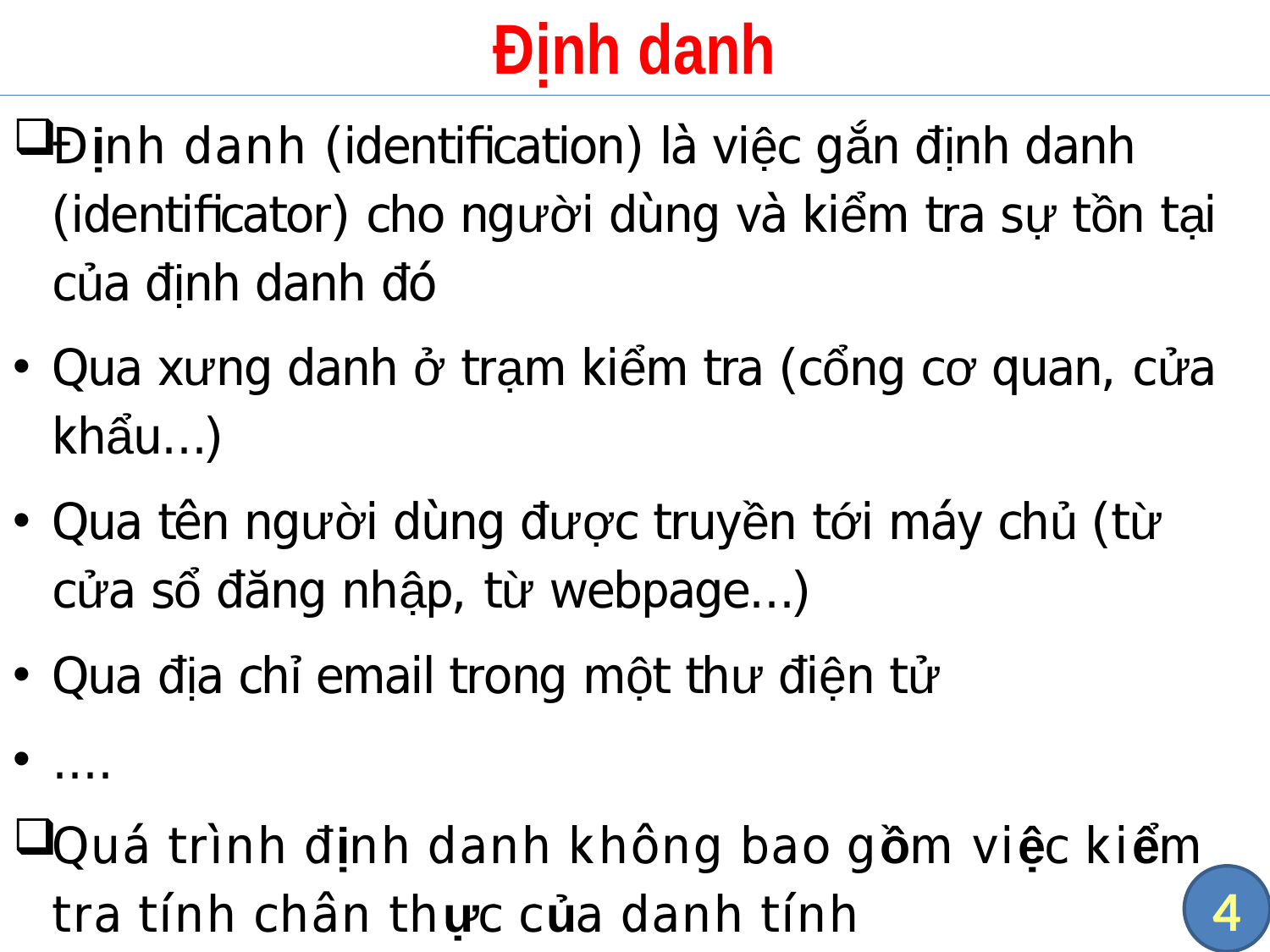

# Định danh
Định danh (identification) là việc gắn định danh (identificator) cho người dùng và kiểm tra sự tồn tại của định danh đó
Qua xưng danh ở trạm kiểm tra (cổng cơ quan, cửa khẩu...)
Qua tên người dùng được truyền tới máy chủ (từ cửa sổ đăng nhập, từ webpage...)
Qua địa chỉ email trong một thư điện tử
....
Quá trình định danh không bao gồm việc kiểm tra tính chân thực của danh tính
4